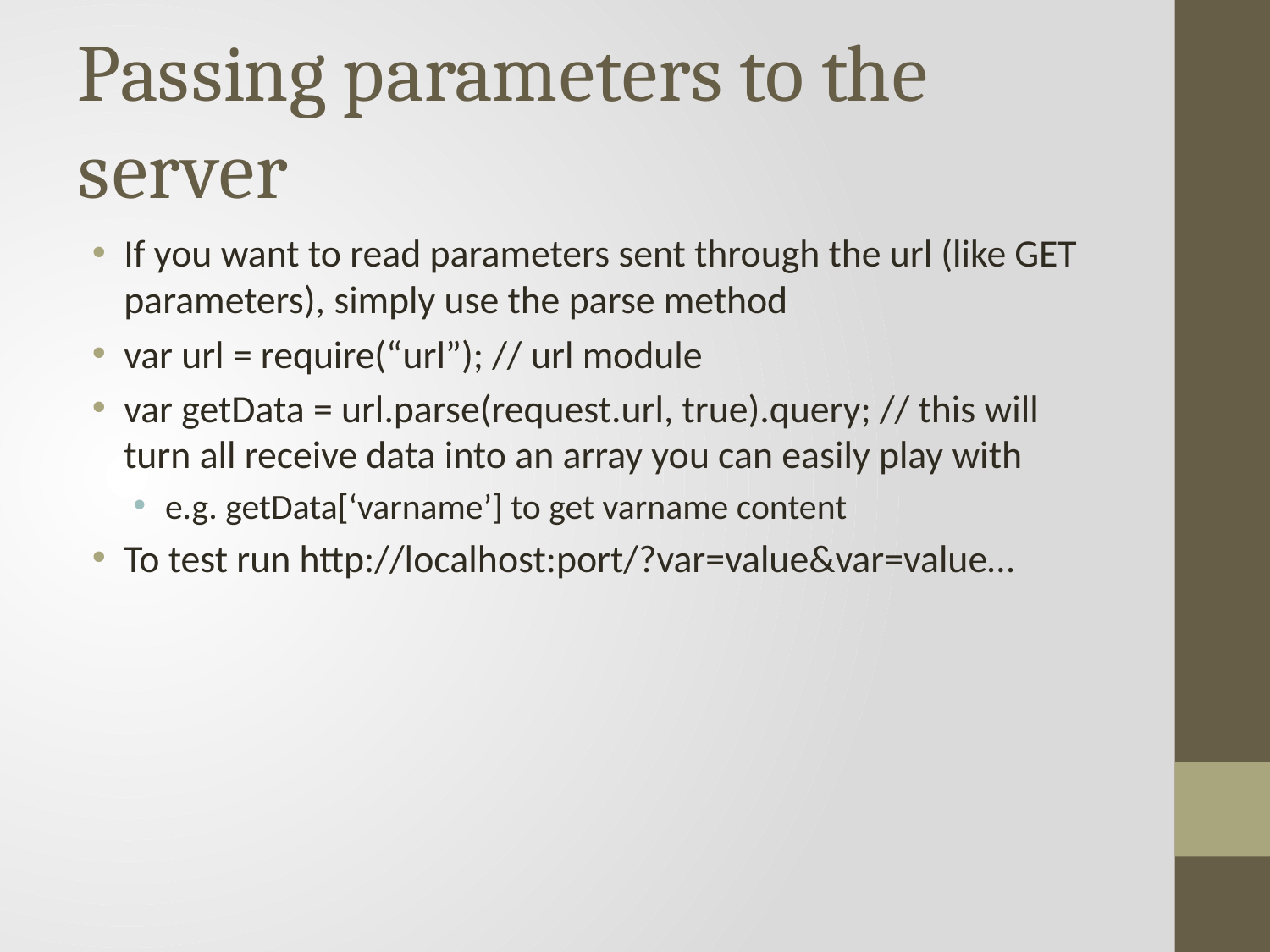

# Passing parameters to the server
If you want to read parameters sent through the url (like GET parameters), simply use the parse method
var url = require(“url”); // url module
var getData = url.parse(request.url, true).query; // this will turn all receive data into an array you can easily play with
e.g. getData[‘varname’] to get varname content
To test run http://localhost:port/?var=value&var=value…